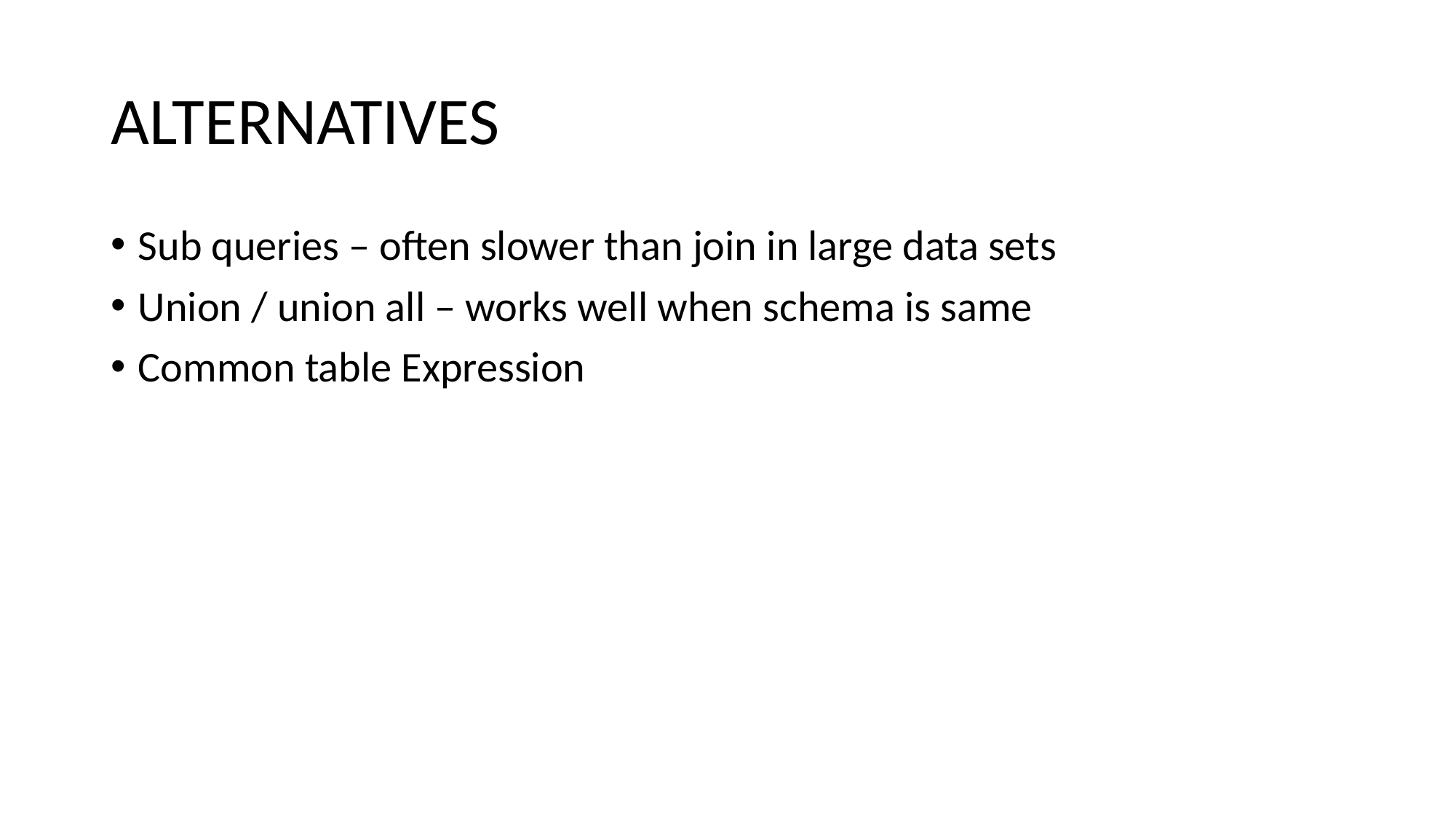

# ALTERNATIVES
Sub queries – often slower than join in large data sets
Union / union all – works well when schema is same
Common table Expression